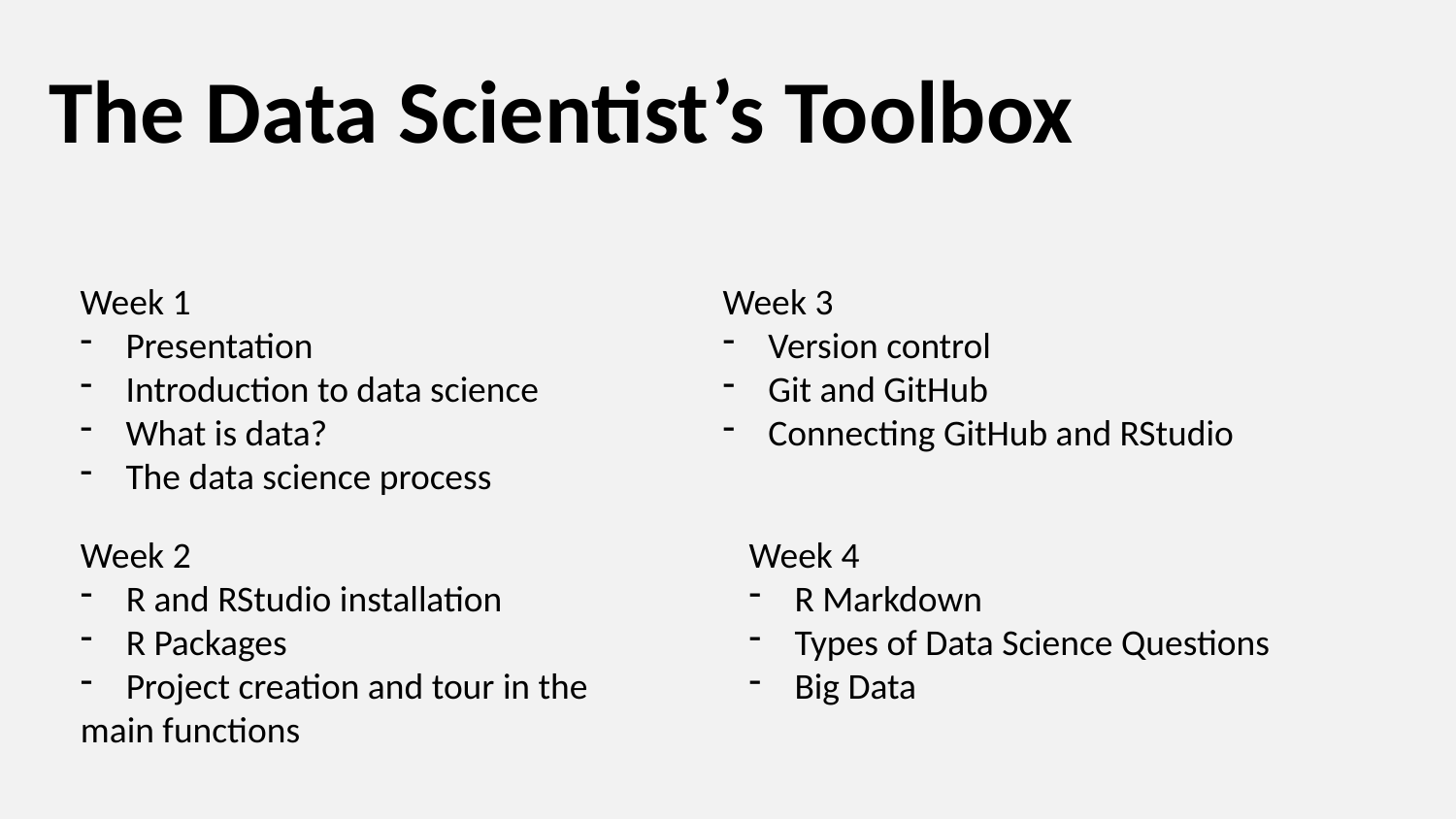

# The Data Scientist’s Toolbox
Week 1
Presentation
Introduction to data science
What is data?
The data science process
Week 3
Version control
Git and GitHub
Connecting GitHub and RStudio
Week 2
R and RStudio installation
R Packages
Project creation and tour in the
main functions
Week 4
R Markdown
Types of Data Science Questions
Big Data